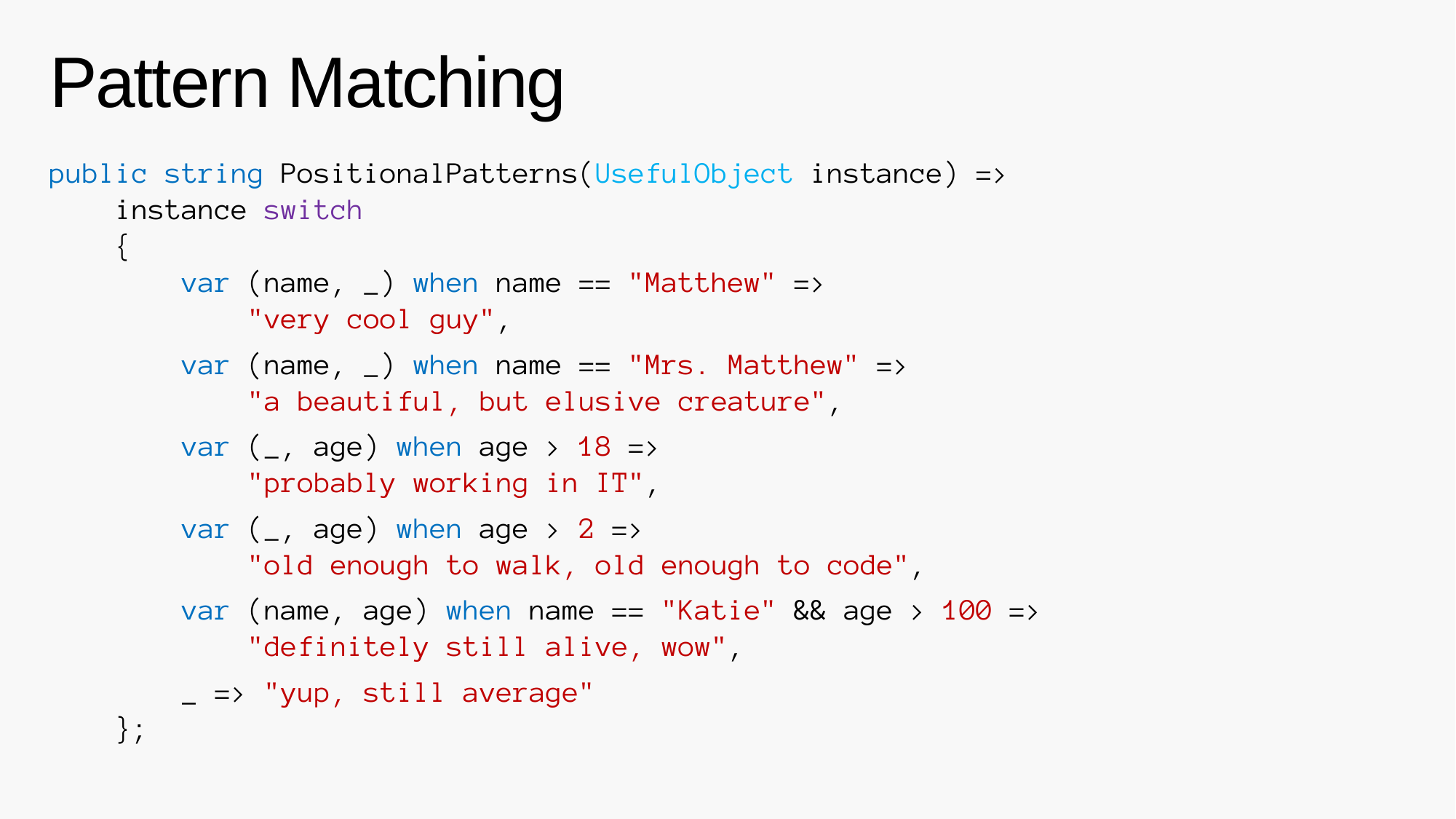

# Pattern Matching
public string PositionalPatterns(UsefulObject instance) =>
    instance switch
    {
        var (name, _) when name == "Matthew" =>
            "very cool guy",

        var (name, _) when name == "Mrs. Matthew" =>
            "a beautiful, but elusive creature",

        var (_, age) when age > 18 =>
            "probably working in IT",

        var (_, age) when age > 2 =>
            "old enough to walk, old enough to code",

        var (name, age) when name == "Katie" && age > 100 =>
            "definitely still alive, wow",

        _ => "yup, still average"
    };